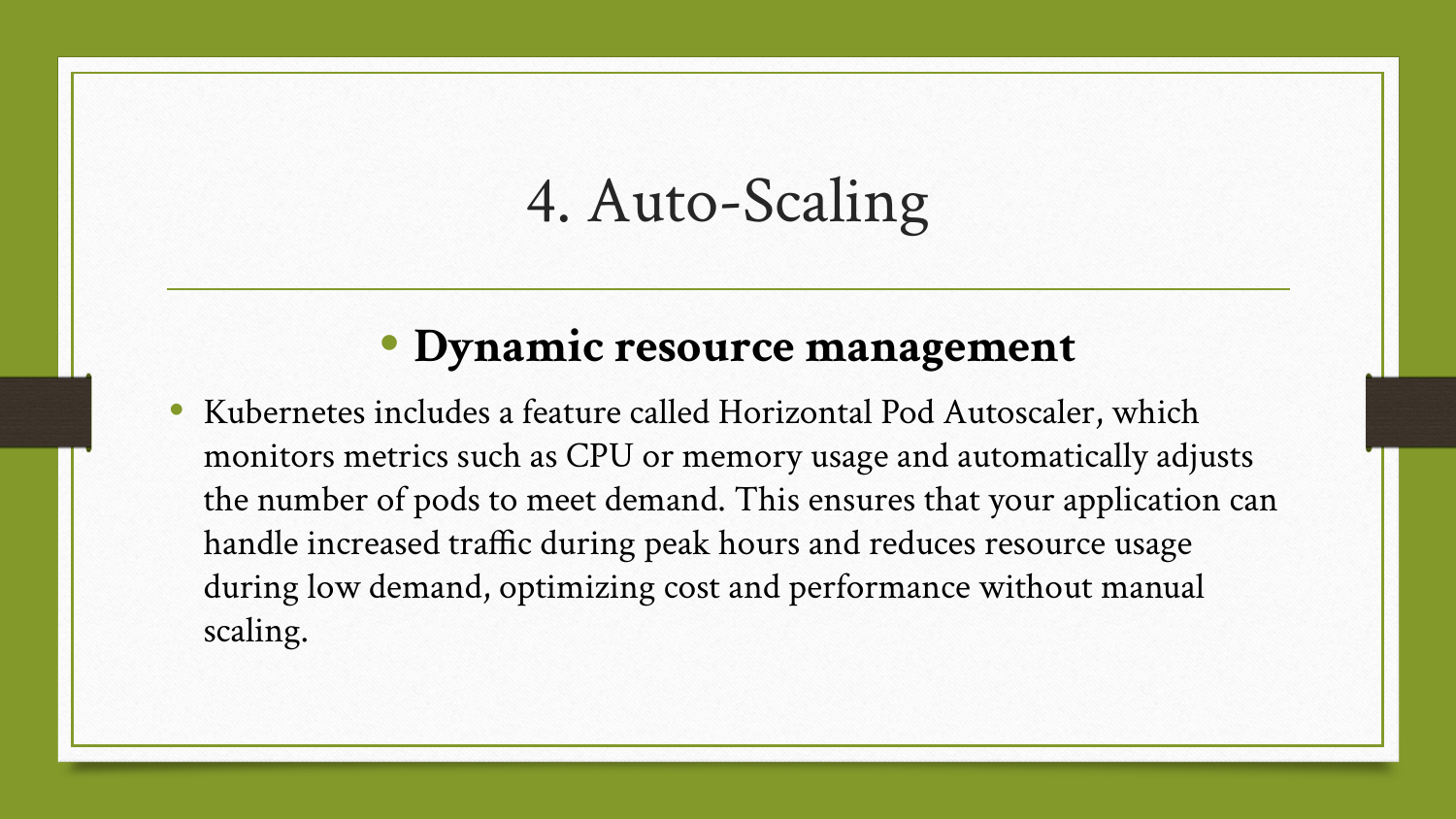

# 4. Auto-Scaling
Dynamic resource management
Kubernetes includes a feature called Horizontal Pod Autoscaler, which monitors metrics such as CPU or memory usage and automatically adjusts the number of pods to meet demand. This ensures that your application can handle increased traffic during peak hours and reduces resource usage during low demand, optimizing cost and performance without manual scaling.